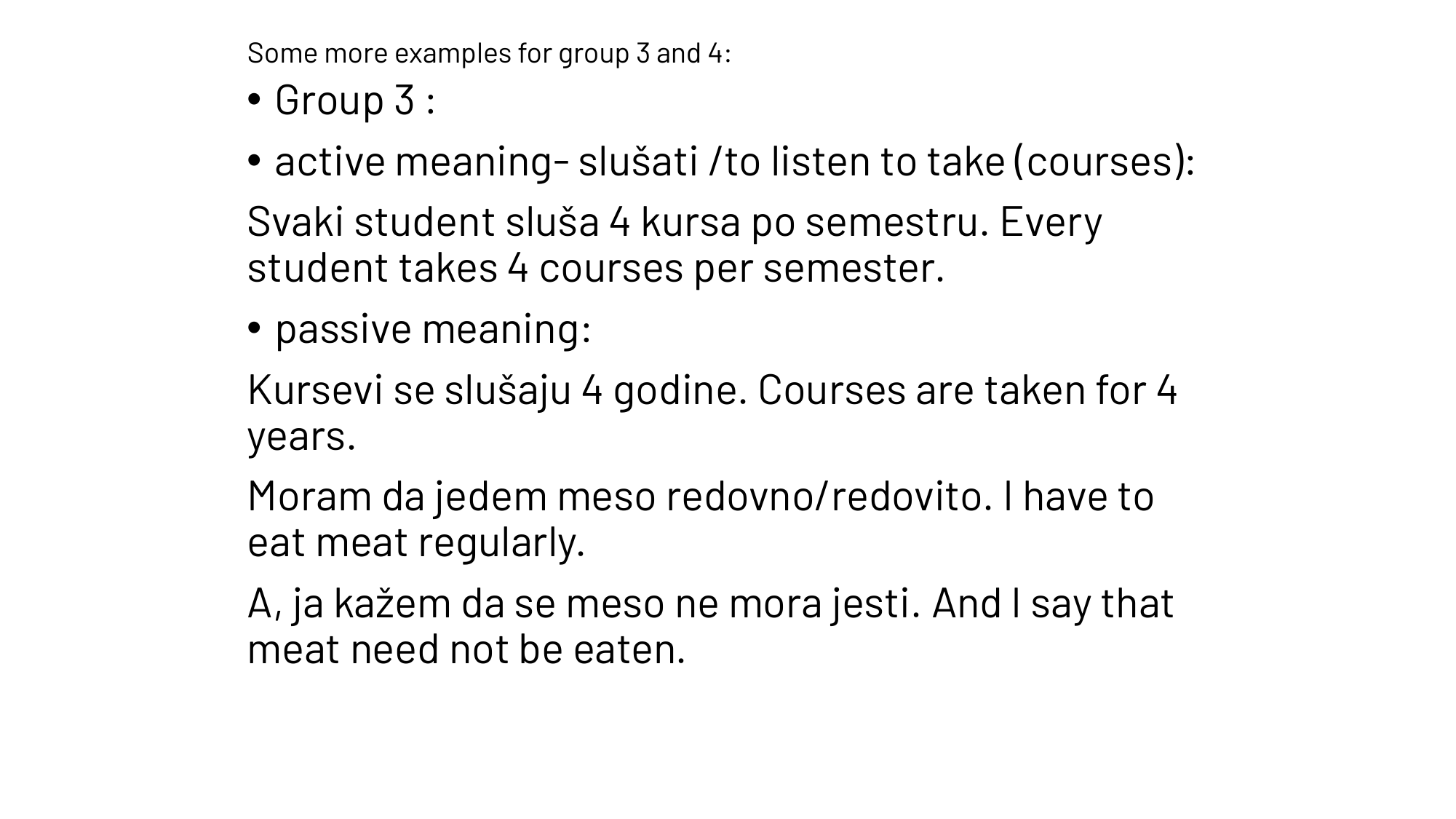

# Some more examples for group 3 and 4:
Group 3 :
active meaning- slušati /to listen to take (courses):
Svaki student sluša 4 kursa po semestru. Every student takes 4 courses per semester.
passive meaning:
Kursevi se slušaju 4 godine. Courses are taken for 4 years.
Moram da jedem meso redovno/redovito. I have to eat meat regularly.
A, ja kažem da se meso ne mora jesti. And I say that meat need not be eaten.